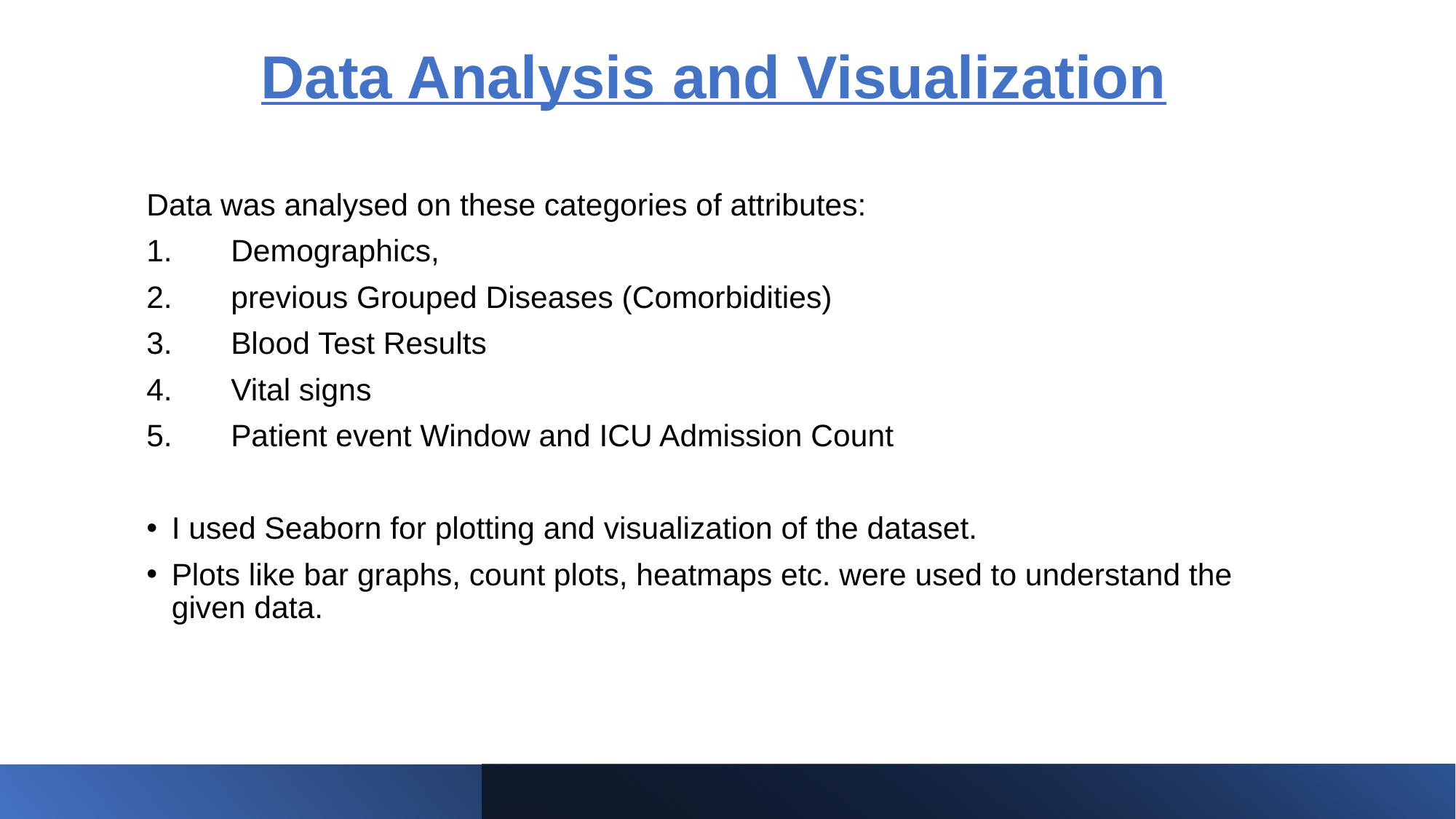

# Data Analysis and Visualization
Data was analysed on these categories of attributes:
    Demographics,
    previous Grouped Diseases (Comorbidities)
    Blood Test Results
    Vital signs
    Patient event Window and ICU Admission Count

I used Seaborn for plotting and visualization of the dataset.
Plots like bar graphs, count plots, heatmaps etc. were used to understand the given data.